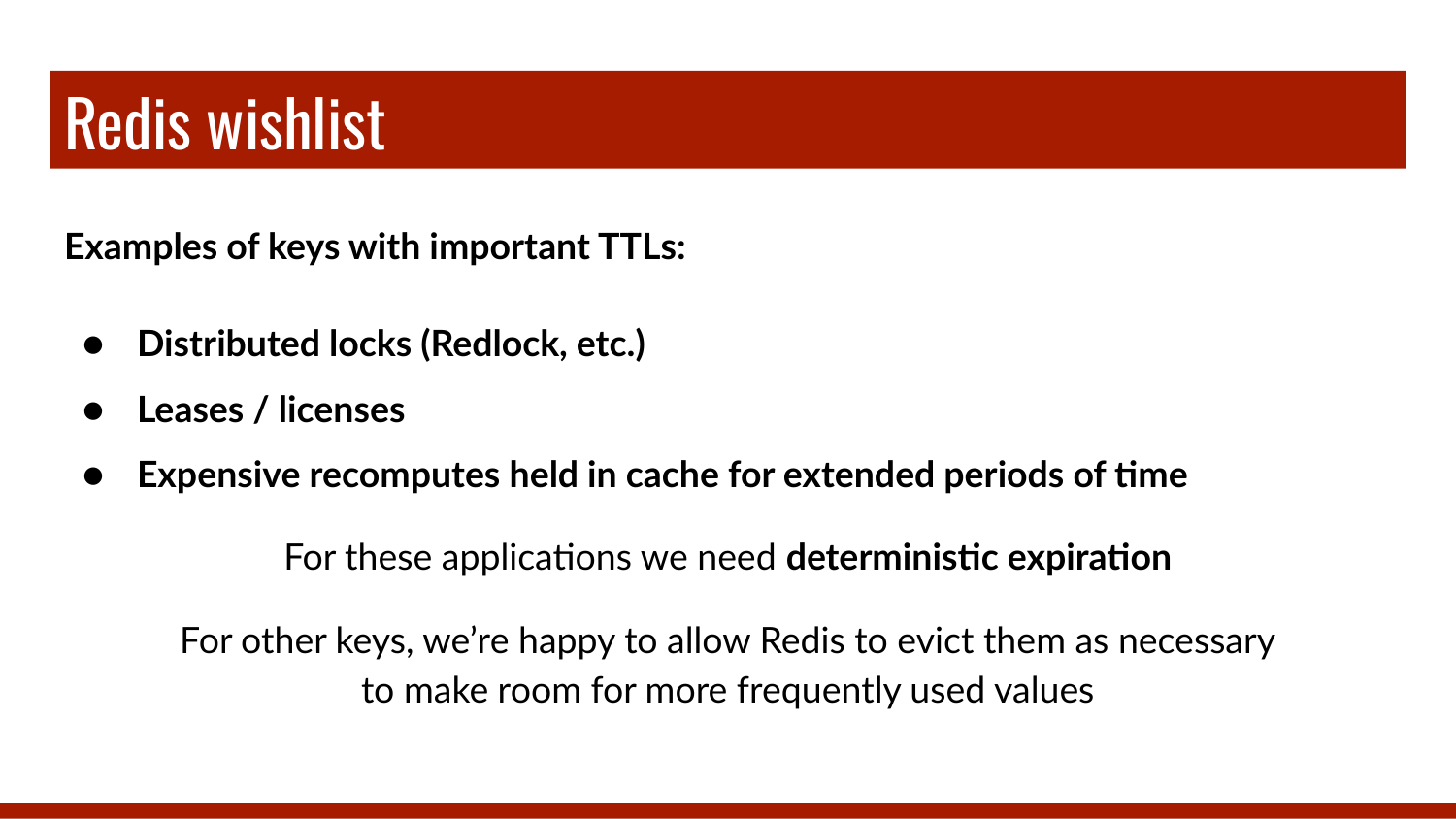

# Redis wishlist

Deterministic expiration

Examples of keys with important TTLs:
Distributed locks (Redlock, etc.)
Leases / licenses
Expensive recomputes held in cache for extended periods of time
For these applications we need deterministic expiration
For other keys, we’re happy to allow Redis to evict them as necessary
to make room for more frequently used values